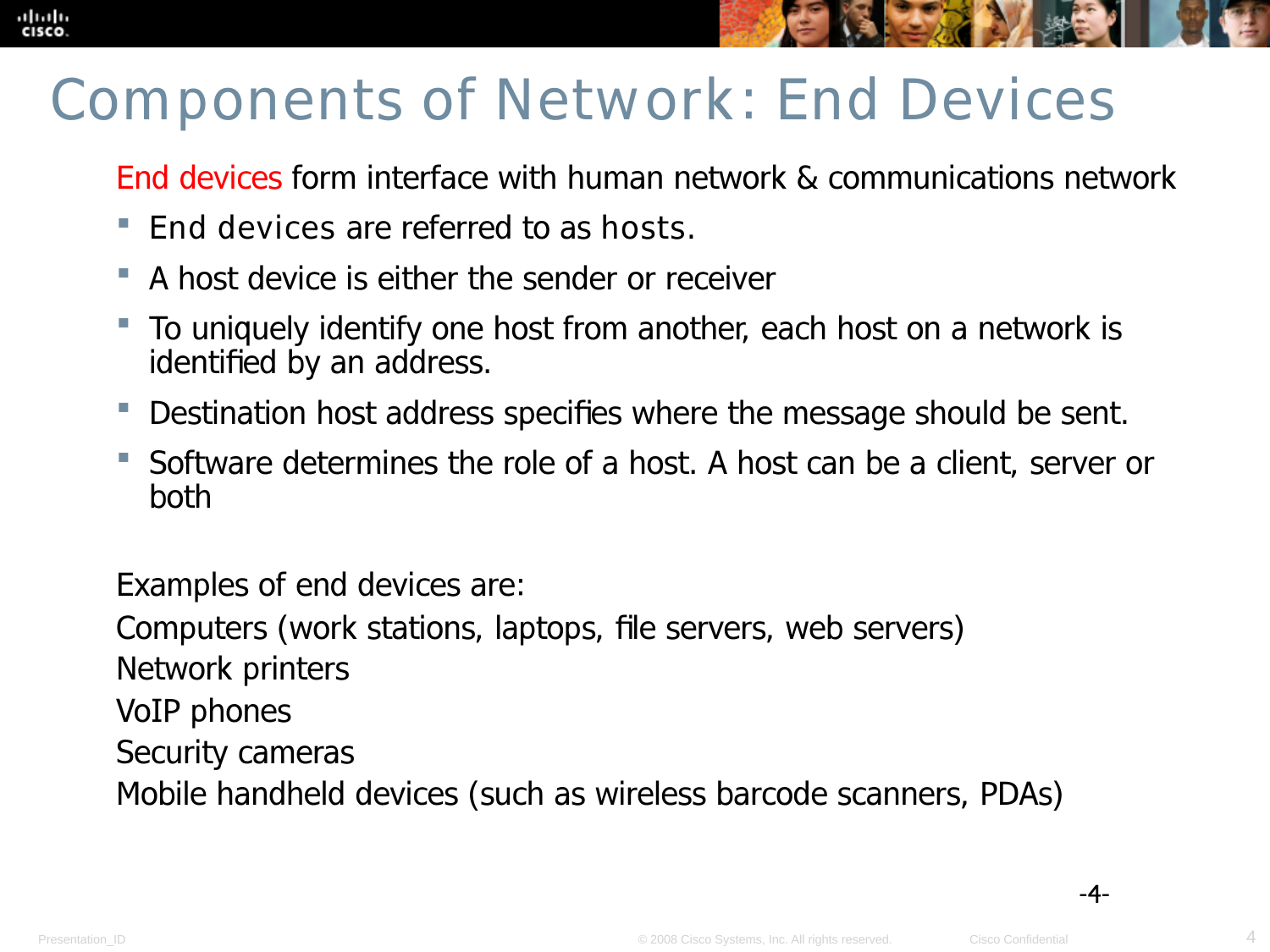

# Components of Network: End Devices
End devices form interface with human network & communications network
End devices are referred to as hosts.
A host device is either the sender or receiver
To uniquely identify one host from another, each host on a network is identified by an address.
Destination host address specifies where the message should be sent.
Software determines the role of a host. A host can be a client, server or both

Examples of end devices are:
Computers (work stations, laptops, file servers, web servers)
Network printers
VoIP phones
Security cameras
Mobile handheld devices (such as wireless barcode scanners, PDAs)
-4-